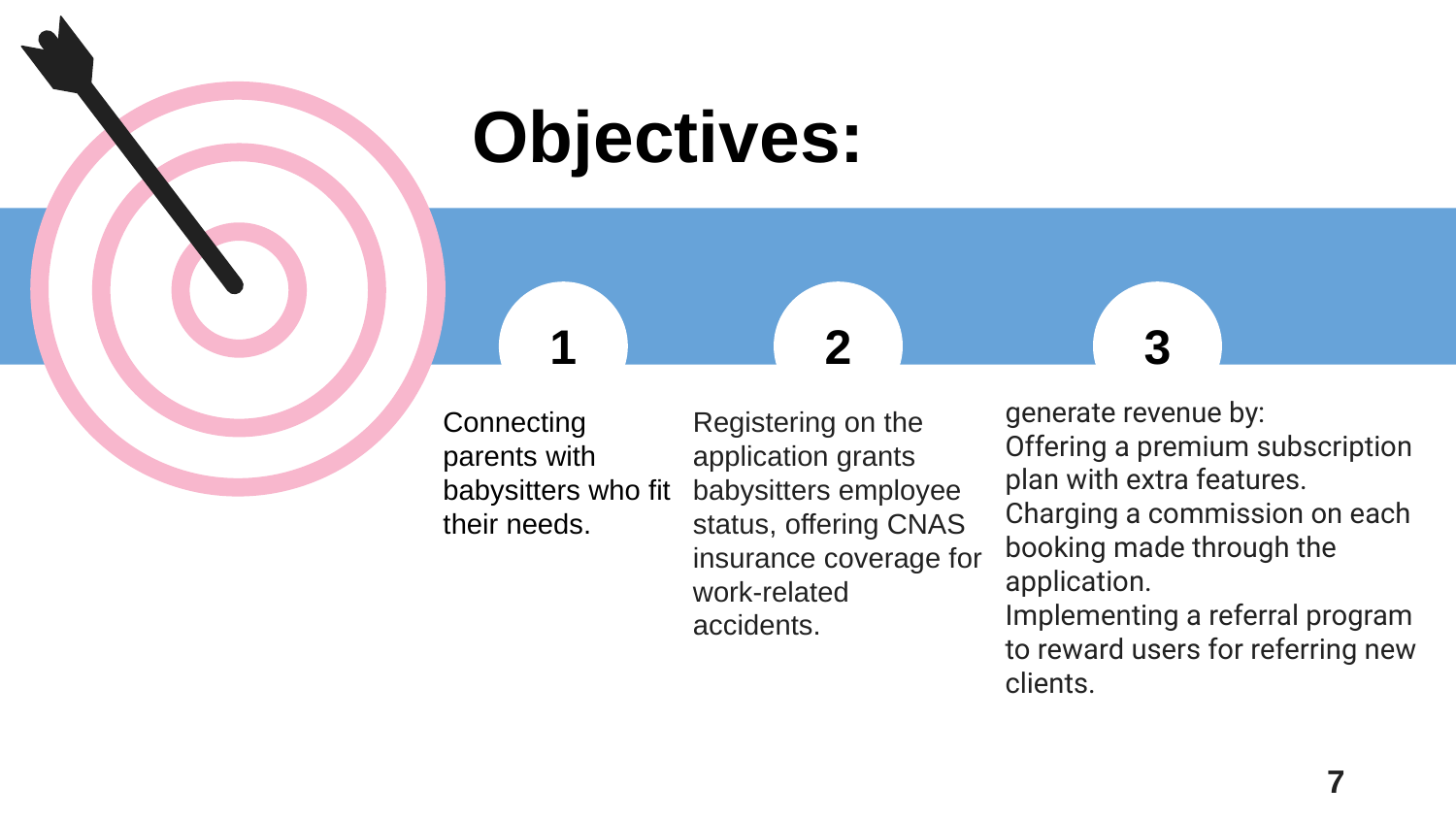

Objectives:

1
2
3
generate revenue by:
Offering a premium subscription plan with extra features.
Charging a commission on each booking made through the application.
Implementing a referral program to reward users for referring new clients.
Connecting parents with babysitters who fit their needs.
Registering on the application grants babysitters employee status, offering CNAS insurance coverage for work-related accidents.
7